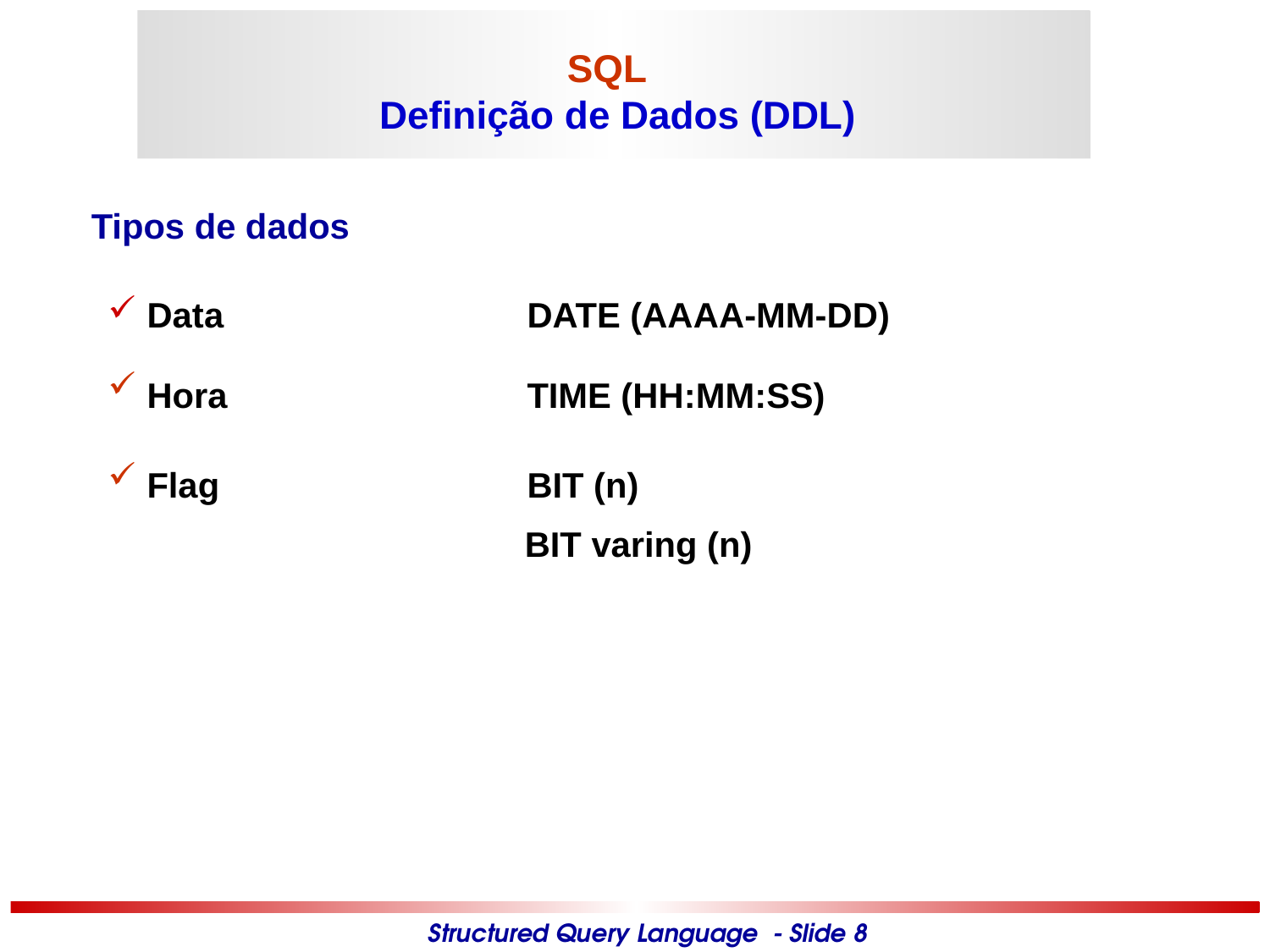

# SQL Definição de Dados (DDL)

	Tipos de dados

Data 			DATE (AAAA-MM-DD)

Hora			TIME (HH:MM:SS)

Flag 			BIT (n)

	                    BIT varing (n)